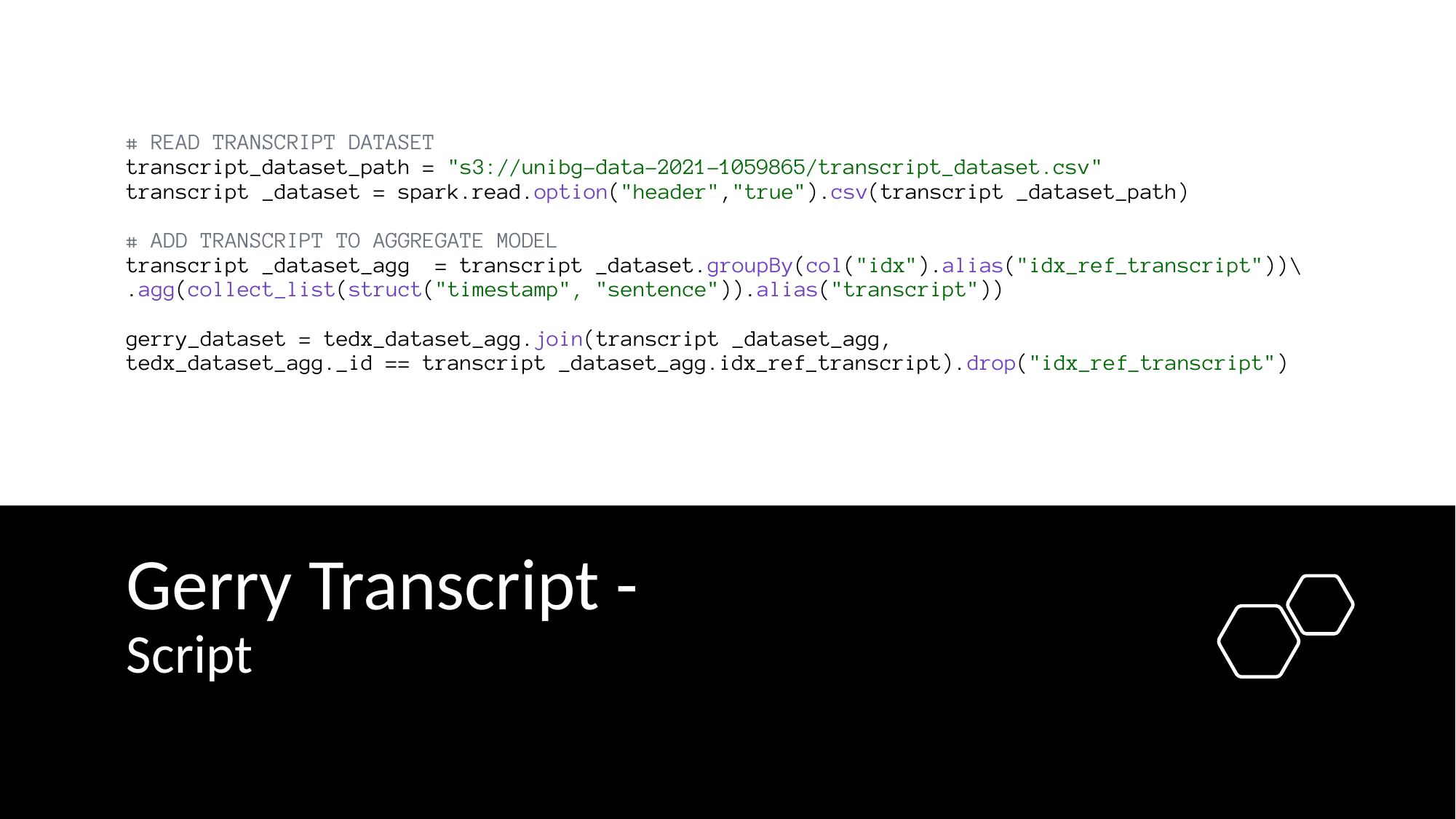

# READ TRANSCRIPT DATASET
transcript_dataset_path = "s3://unibg-data-2021-1059865/transcript_dataset.csv"
transcript _dataset = spark.read.option("header","true").csv(transcript _dataset_path)

# ADD TRANSCRIPT TO AGGREGATE MODEL
transcript _dataset_agg  = transcript _dataset.groupBy(col("idx").alias("idx_ref_transcript"))\
.agg(collect_list(struct("timestamp", "sentence")).alias("transcript"))

gerry_dataset = tedx_dataset_agg.join(transcript _dataset_agg,
tedx_dataset_agg._id == transcript _dataset_agg.idx_ref_transcript).drop("idx_ref_transcript")

# Gerry Transcript - Script